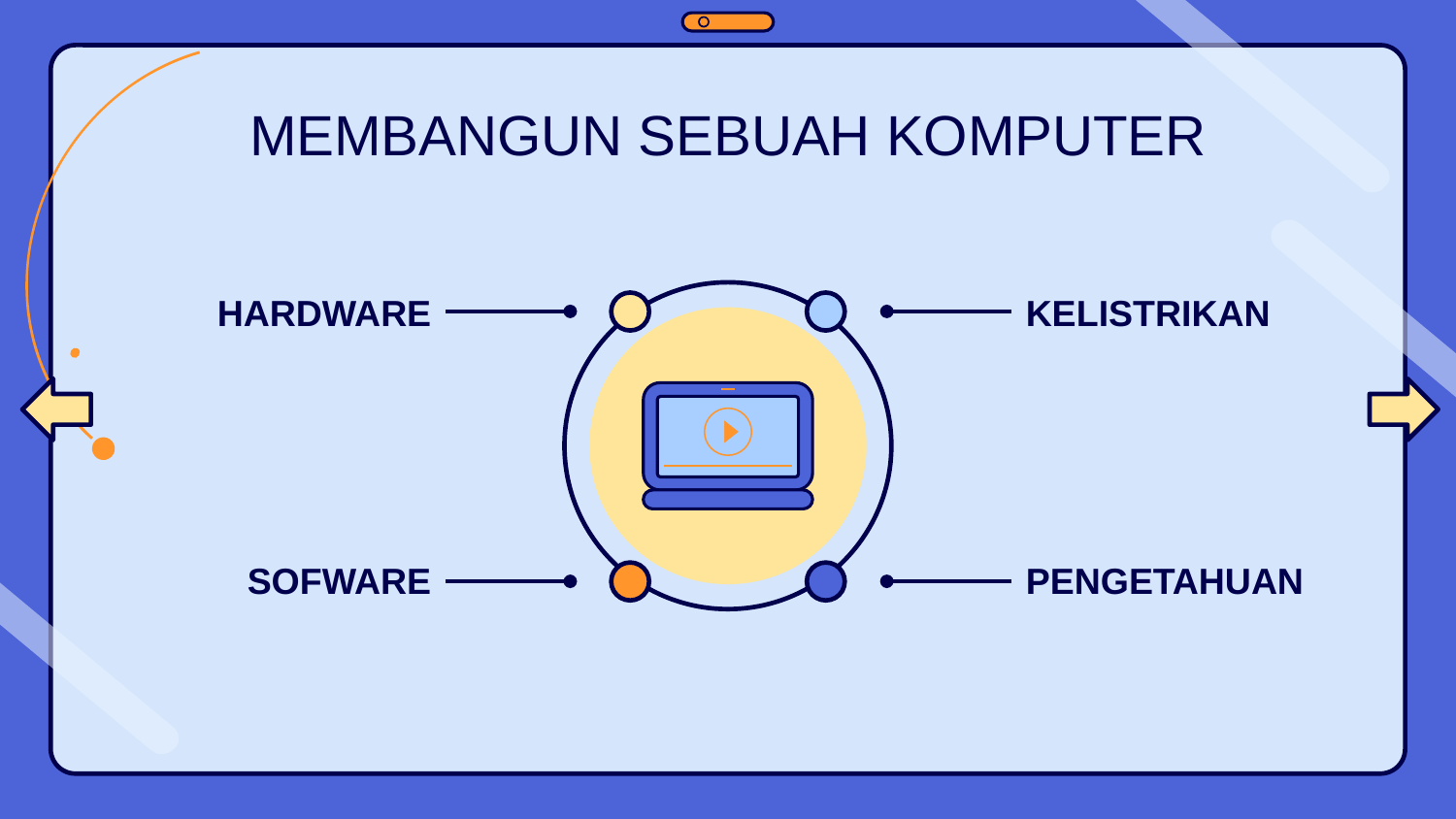

# MEMBANGUN SEBUAH KOMPUTER

KELISTRIKAN
HARDWARE

SOFWARE
PENGETAHUAN